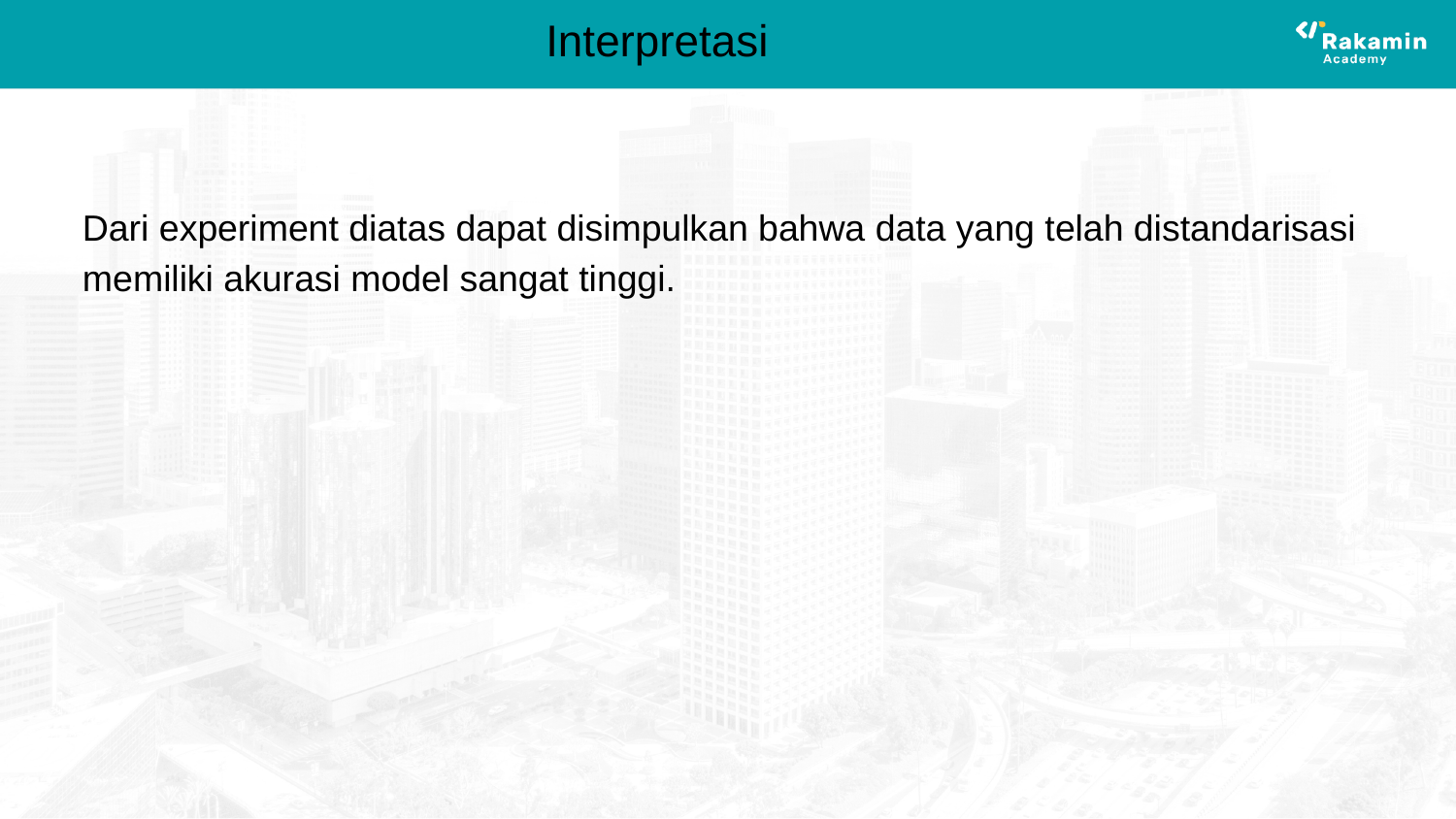

# Interpretasi
Dari experiment diatas dapat disimpulkan bahwa data yang telah distandarisasi memiliki akurasi model sangat tinggi.